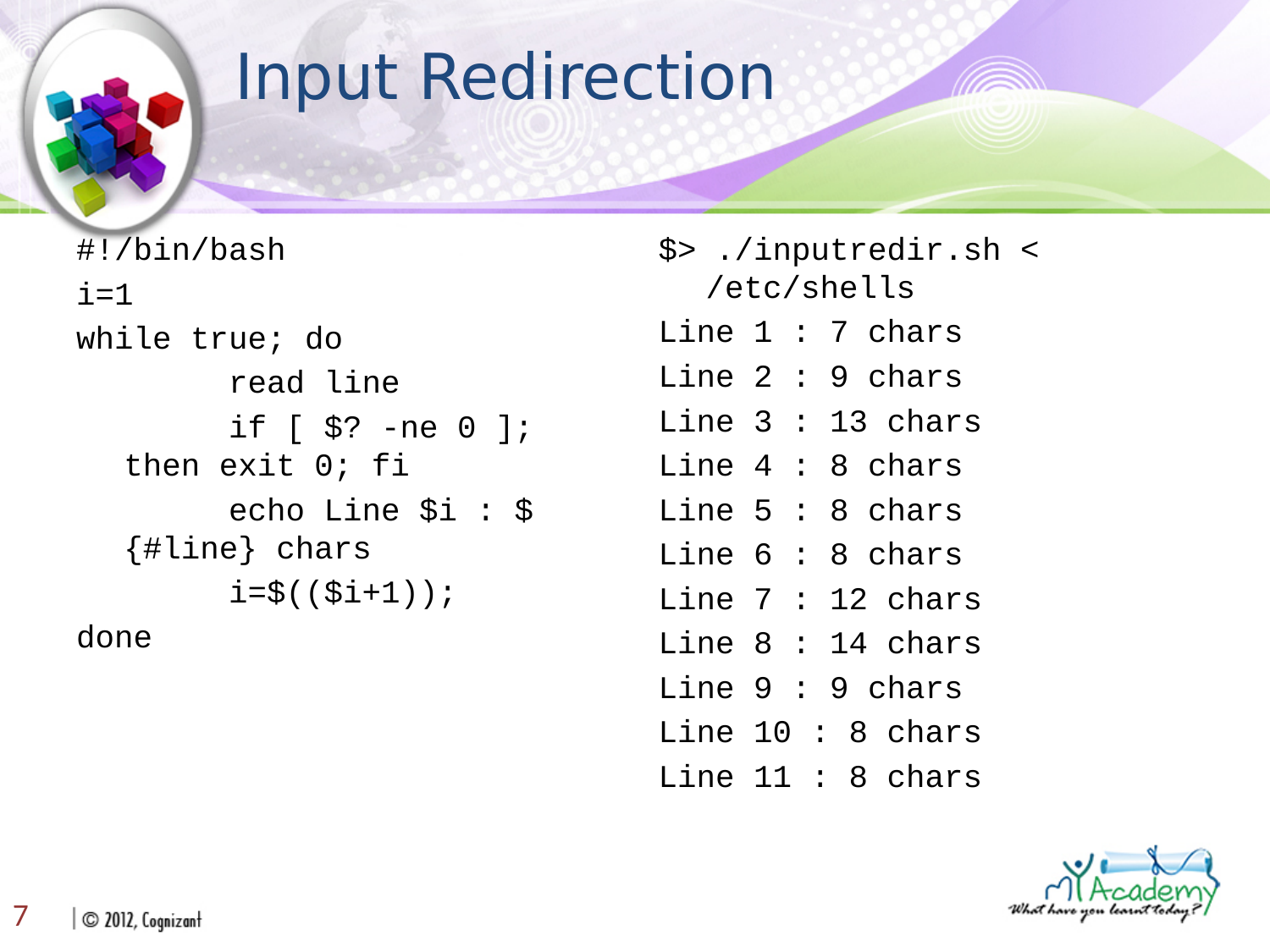

# Input Redirection
#!/bin/bash
i=1
while true; do
        read line
        if [ $? -ne 0 ]; then exit 0; fi
        echo Line $i : ${#line} chars
        i=$(($i+1));
done

$> ./inputredir.sh < /etc/shells
Line 1 : 7 chars
Line 2 : 9 chars
Line 3 : 13 chars
Line 4 : 8 chars
Line 5 : 8 chars
Line 6 : 8 chars
Line 7 : 12 chars
Line 8 : 14 chars
Line 9 : 9 chars
Line 10 : 8 chars
Line 11 : 8 chars

7